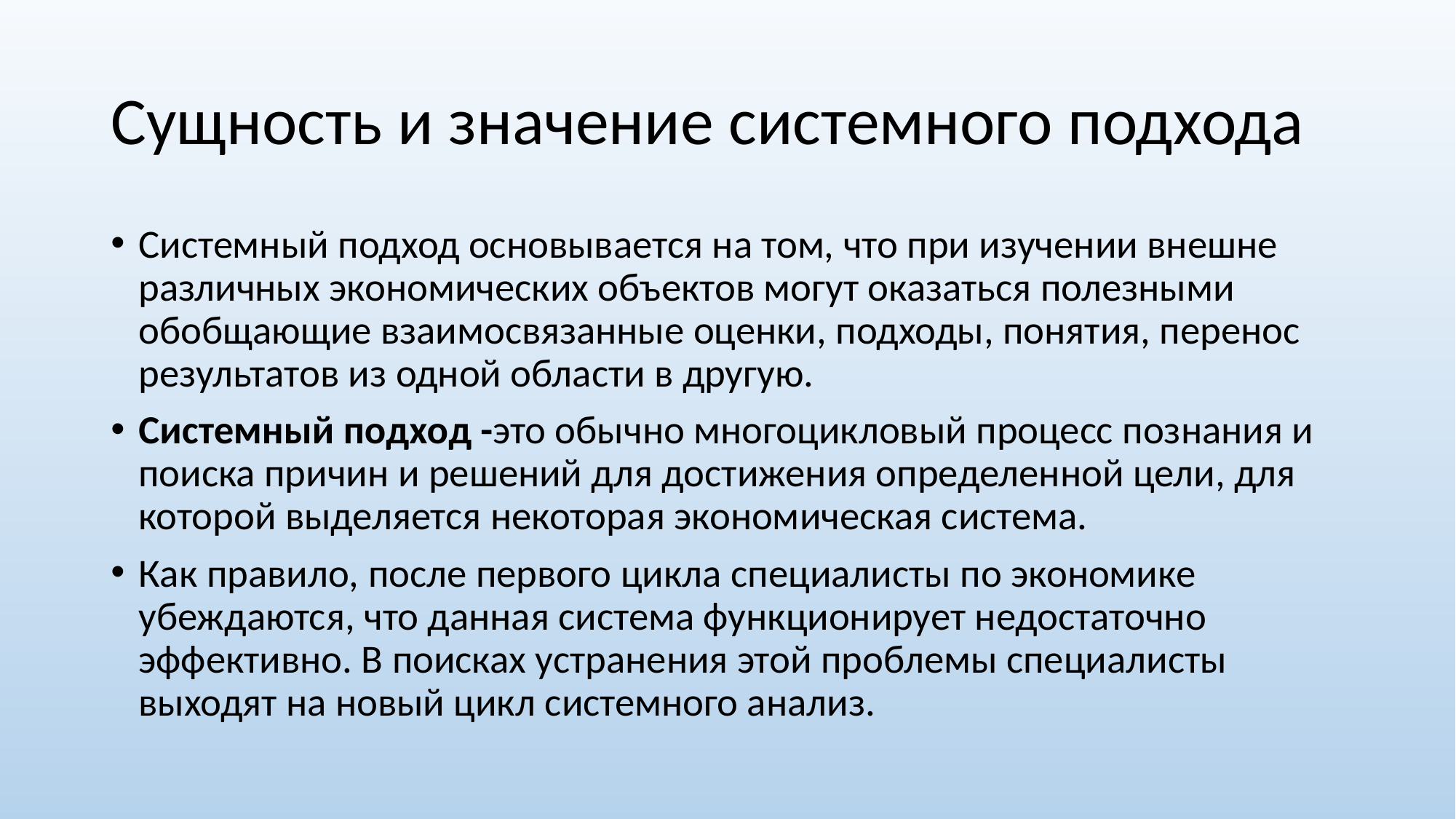

# Сущность и значение системного подхода
Системный подход основывается на том, что при изучении внешне различных экономических объектов могут оказаться полезными обобщающие взаимосвязанные оценки, подходы, понятия, перенос результатов из одной области в другую.
Системный подход -это обычно многоцикловый процесс познания и поиска причин и решений для достижения определенной цели, для которой выделяется некоторая экономическая система.
Как правило, после первого цикла специалисты по экономике убеждаются, что данная система функционирует недостаточно эффективно. В поисках устранения этой проблемы специалисты выходят на новый цикл системного анализ.